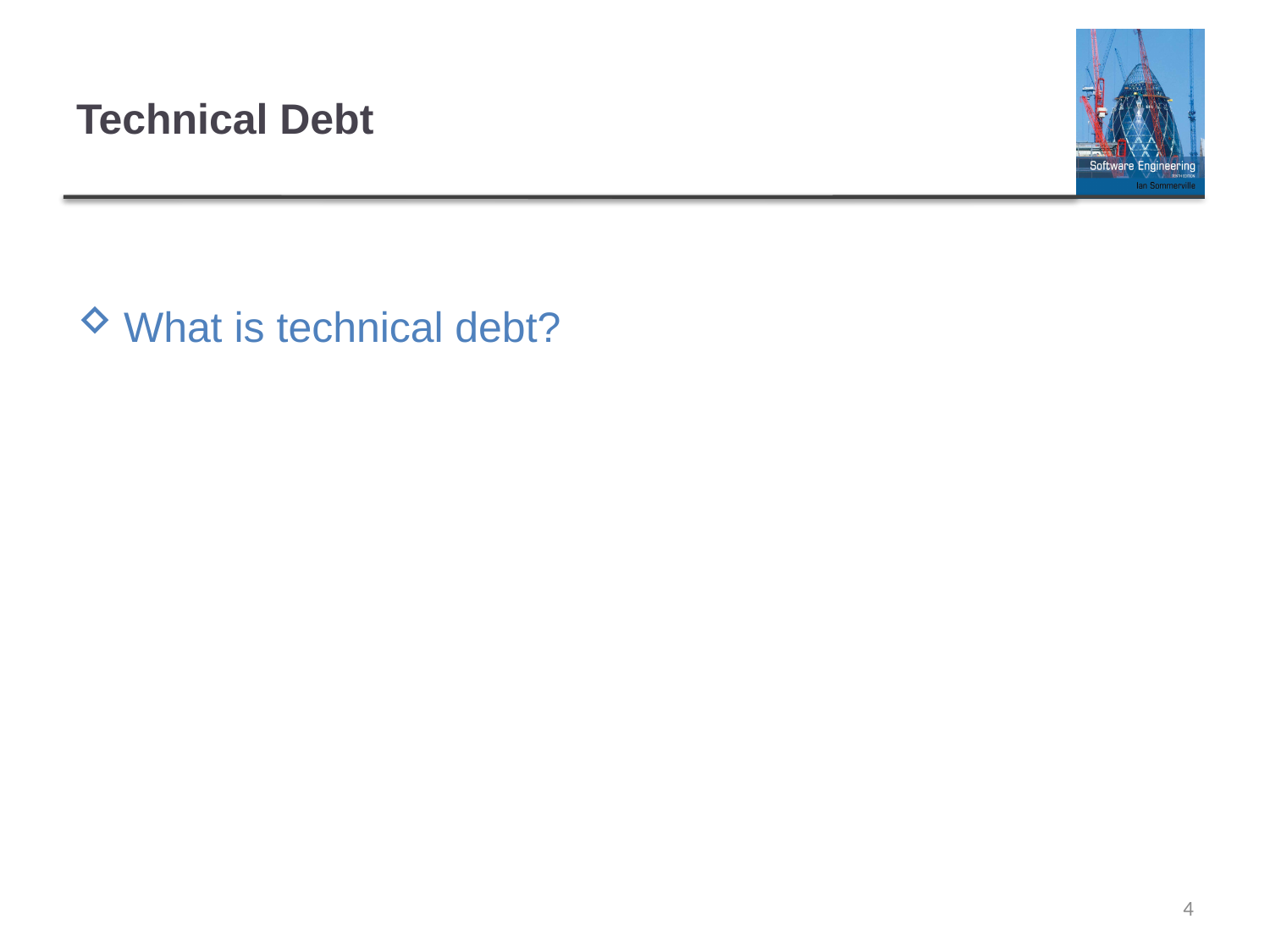

# Technical Debt

What is technical debt?

4